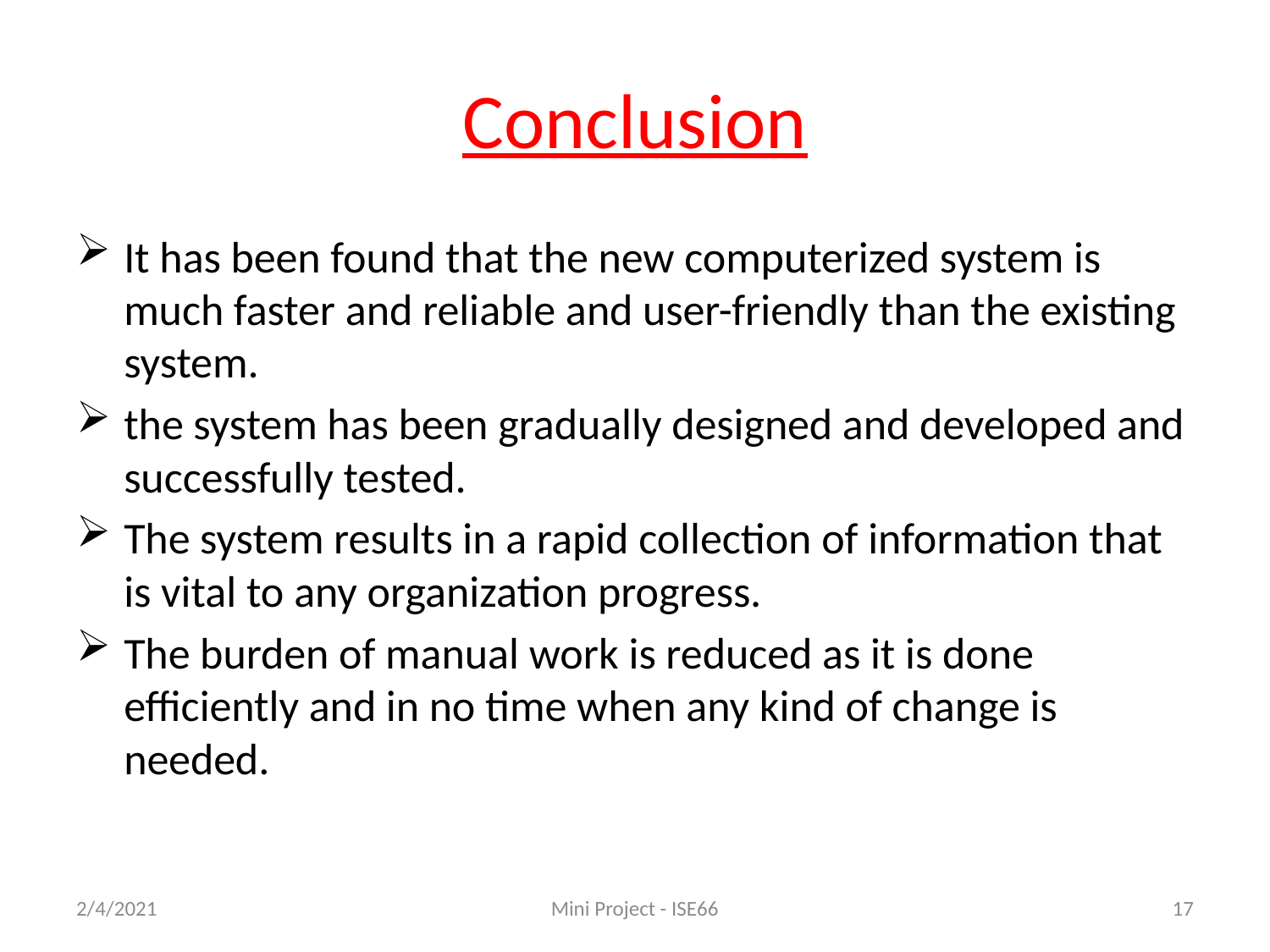

# Conclusion
It has been found that the new computerized system is much faster and reliable and user-friendly than the existing system.
the system has been gradually designed and developed and successfully tested.
The system results in a rapid collection of information that is vital to any organization progress.
The burden of manual work is reduced as it is done efficiently and in no time when any kind of change is needed.
2/4/2021
Mini Project - ISE66
17